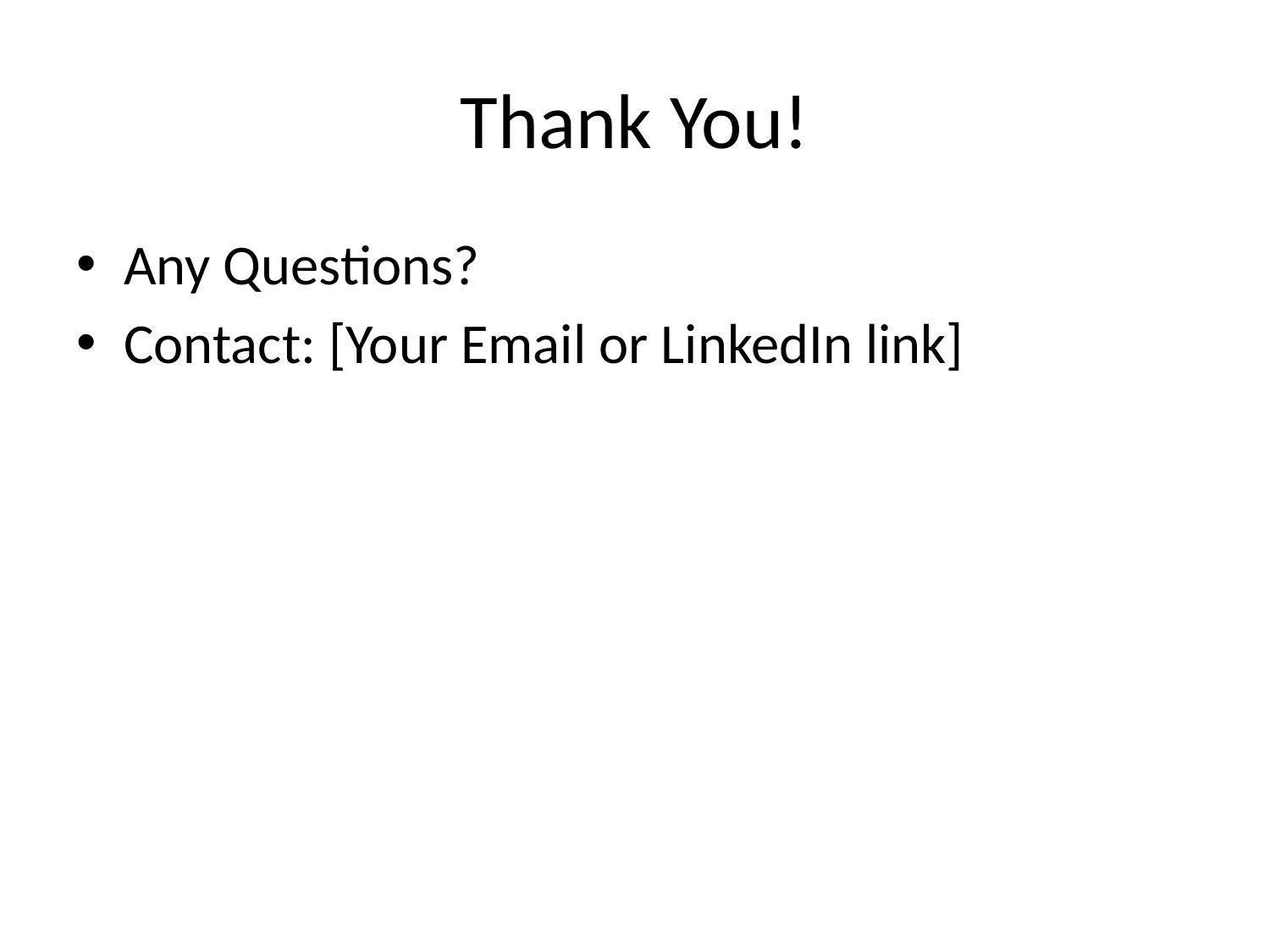

# Thank You!
Any Questions?
Contact: [Your Email or LinkedIn link]